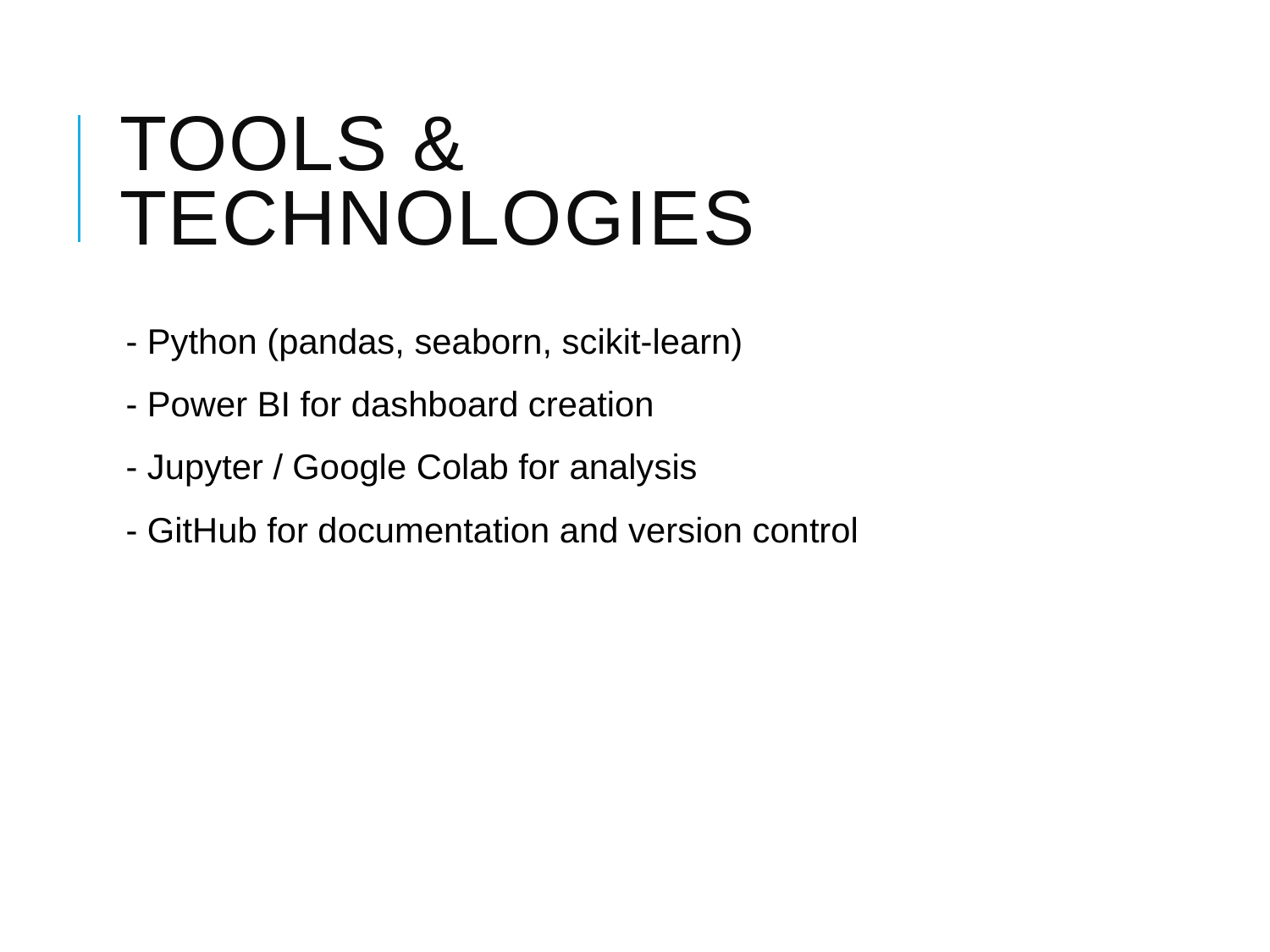

# Tools & Technologies
- Python (pandas, seaborn, scikit-learn)
- Power BI for dashboard creation
- Jupyter / Google Colab for analysis
- GitHub for documentation and version control